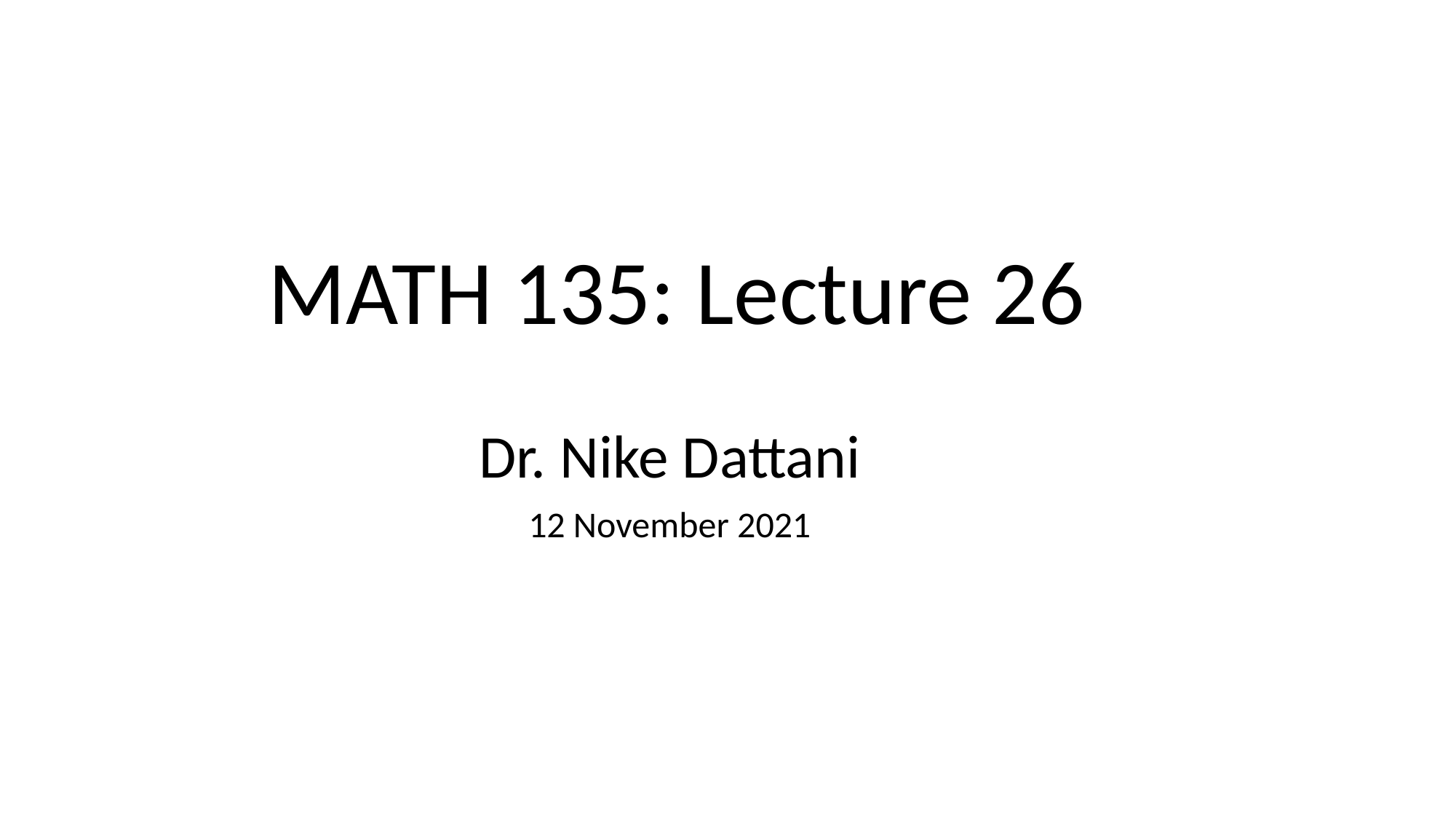

# MATH 135: Lecture 26
Dr. Nike Dattani
12 November 2021